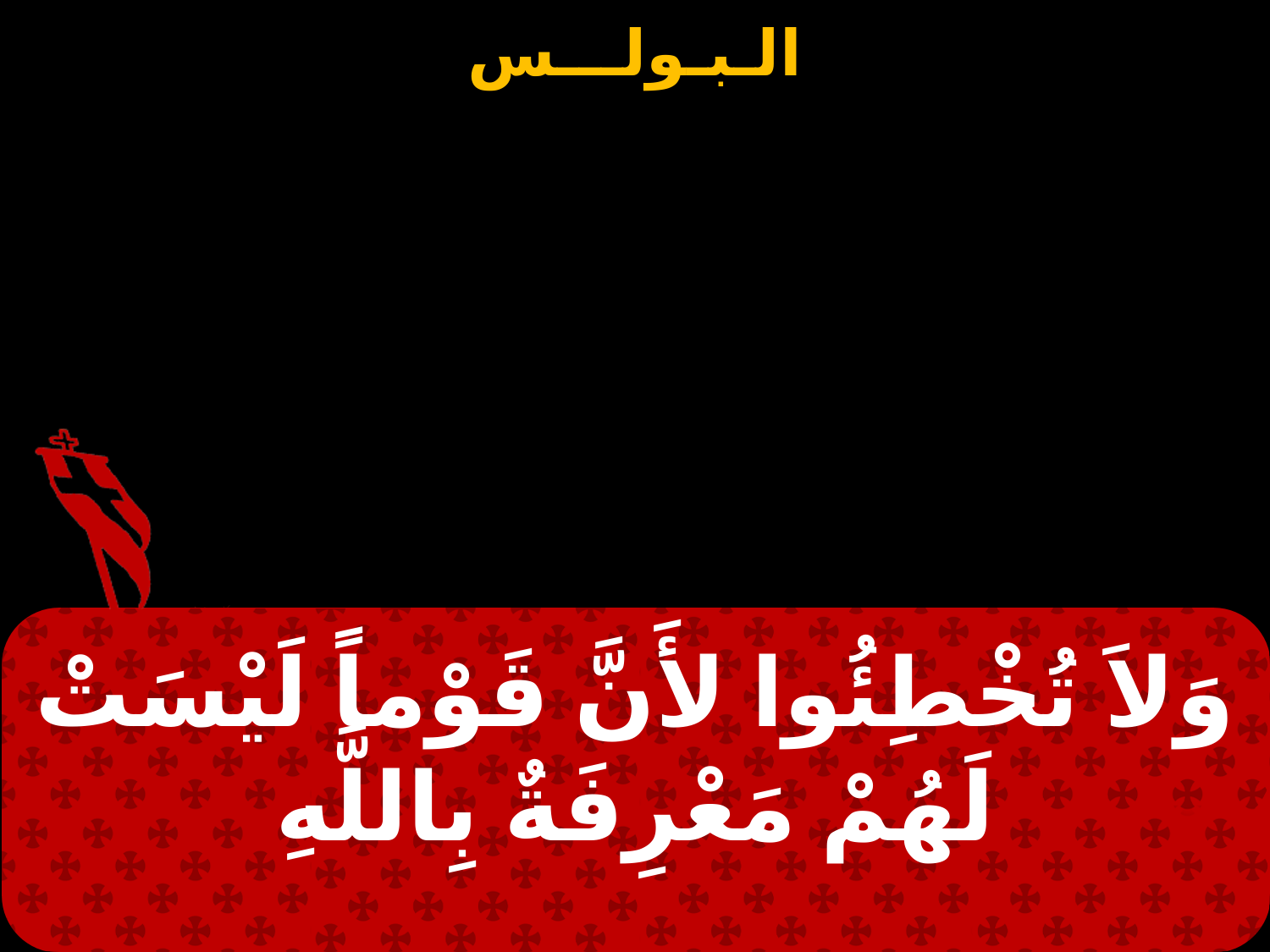

وَلاَ تُخْطِئُوا لأَنَّ قَوْماً لَيْسَتْ لَهُمْ مَعْرِفَةٌ بِاللَّهِ